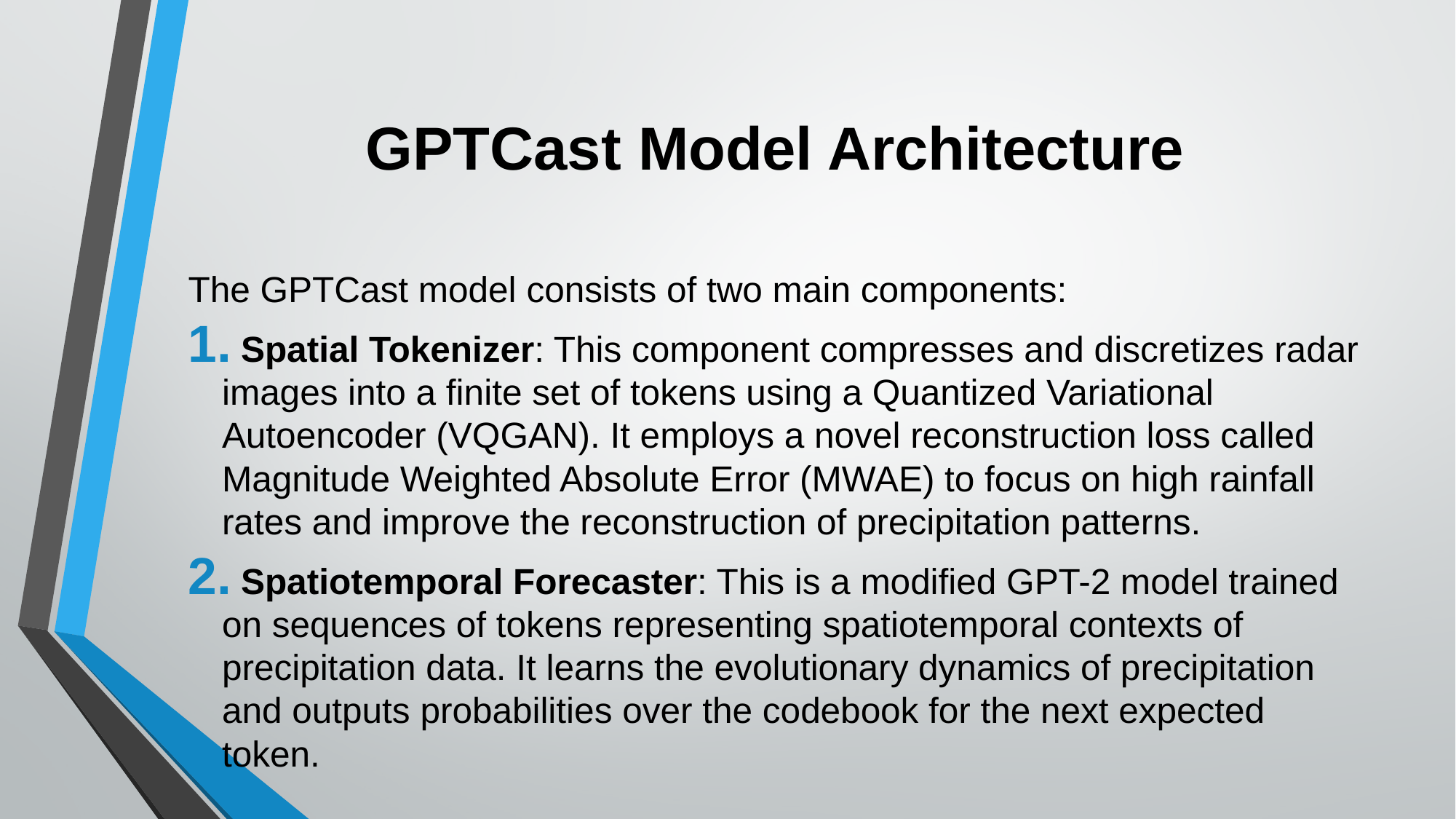

# GPTCast Model Architecture
The GPTCast model consists of two main components:
 Spatial Tokenizer: This component compresses and discretizes radar images into a finite set of tokens using a Quantized Variational Autoencoder (VQGAN). It employs a novel reconstruction loss called Magnitude Weighted Absolute Error (MWAE) to focus on high rainfall rates and improve the reconstruction of precipitation patterns.
 Spatiotemporal Forecaster: This is a modified GPT-2 model trained on sequences of tokens representing spatiotemporal contexts of precipitation data. It learns the evolutionary dynamics of precipitation and outputs probabilities over the codebook for the next expected token.